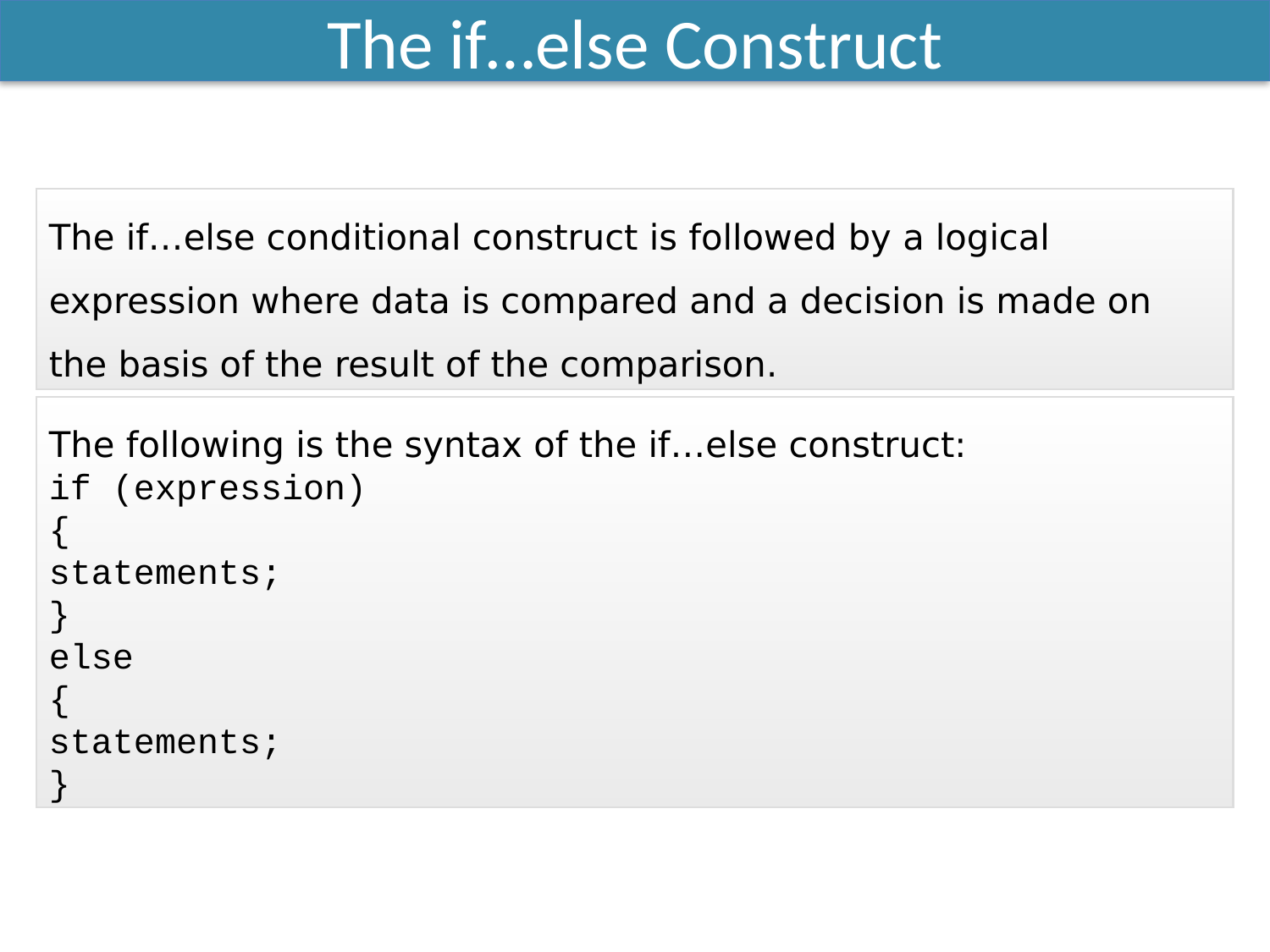

The if…else Construct
The if…else conditional construct is followed by a logical expression where data is compared and a decision is made on the basis of the result of the comparison.
The following is the syntax of the if…else construct:
if (expression)
{
statements;
}
else
{
statements;
}